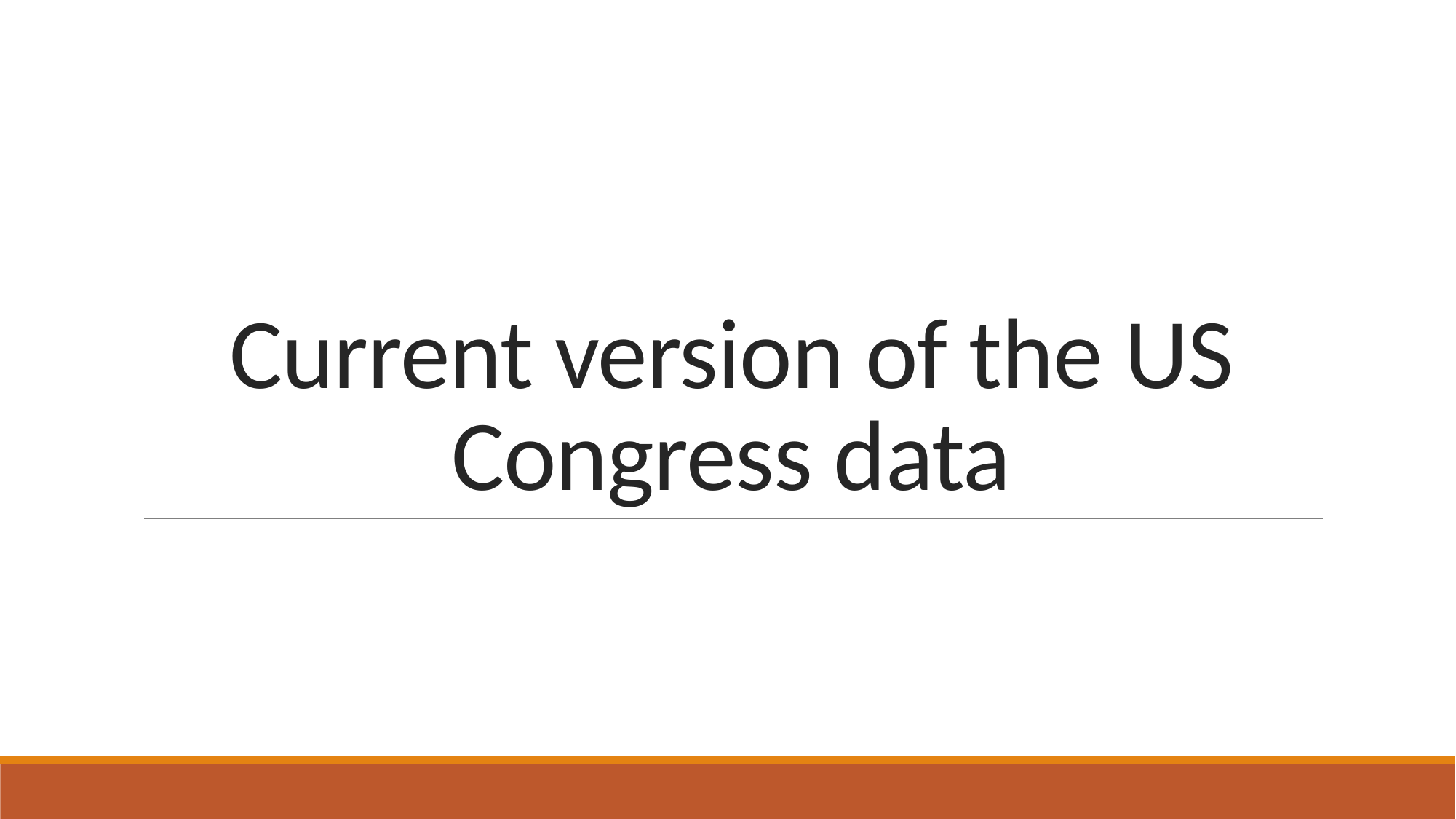

# Current version of the US Congress data